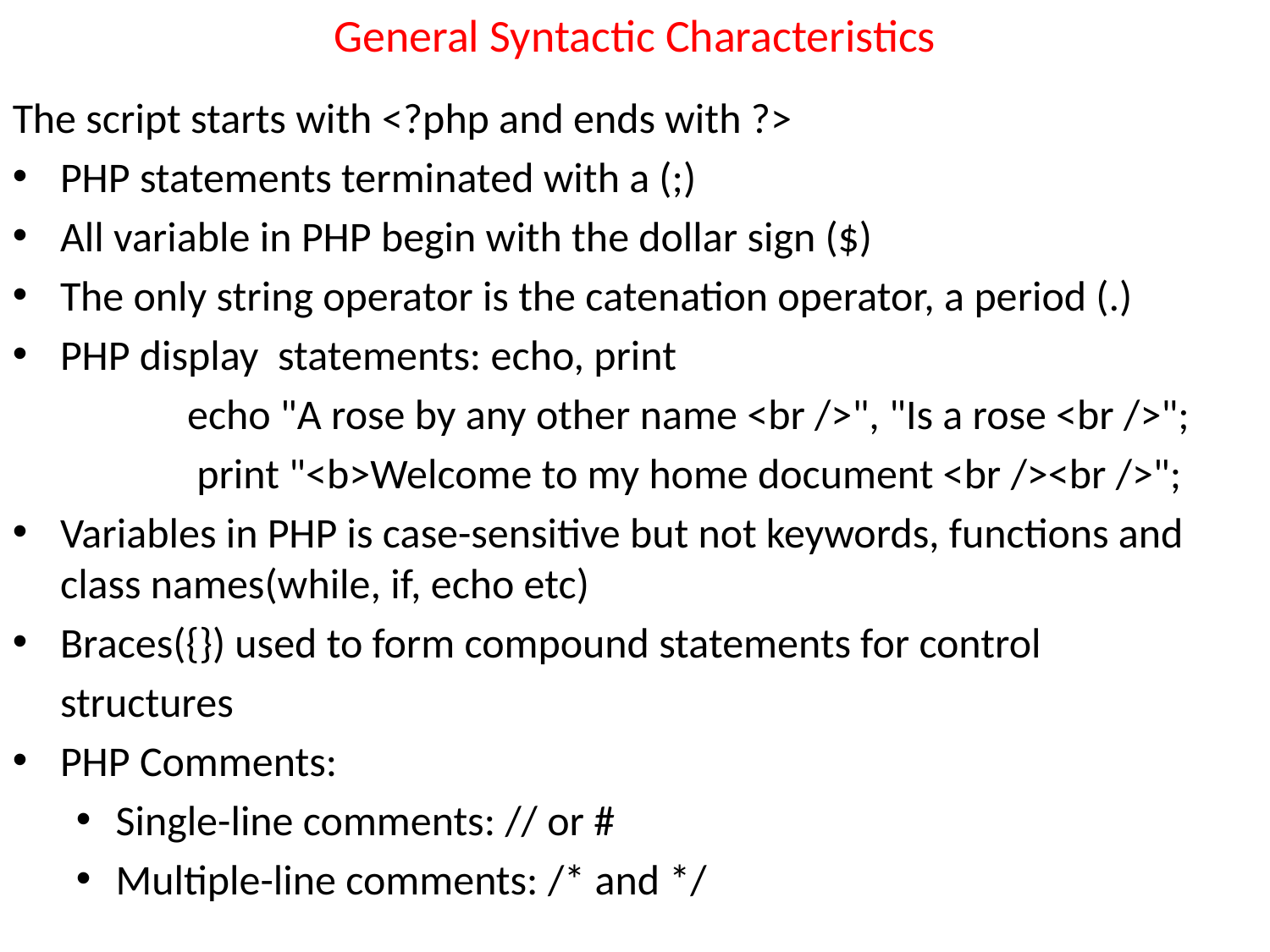

General Syntactic Characteristics
The script starts with <?php and ends with ?>
PHP statements terminated with a (;)
All variable in PHP begin with the dollar sign ($)
The only string operator is the catenation operator, a period (.)
PHP display  statements: echo, print
		echo "A rose by any other name <br />", "Is a rose <br />";
		 print "<b>Welcome to my home document <br /><br />";
Variables in PHP is case-sensitive but not keywords, functions and class names(while, if, echo etc)
Braces({}) used to form compound statements for control
     structures
PHP Comments:
Single-line comments: // or #
Multiple-line comments: /* and */